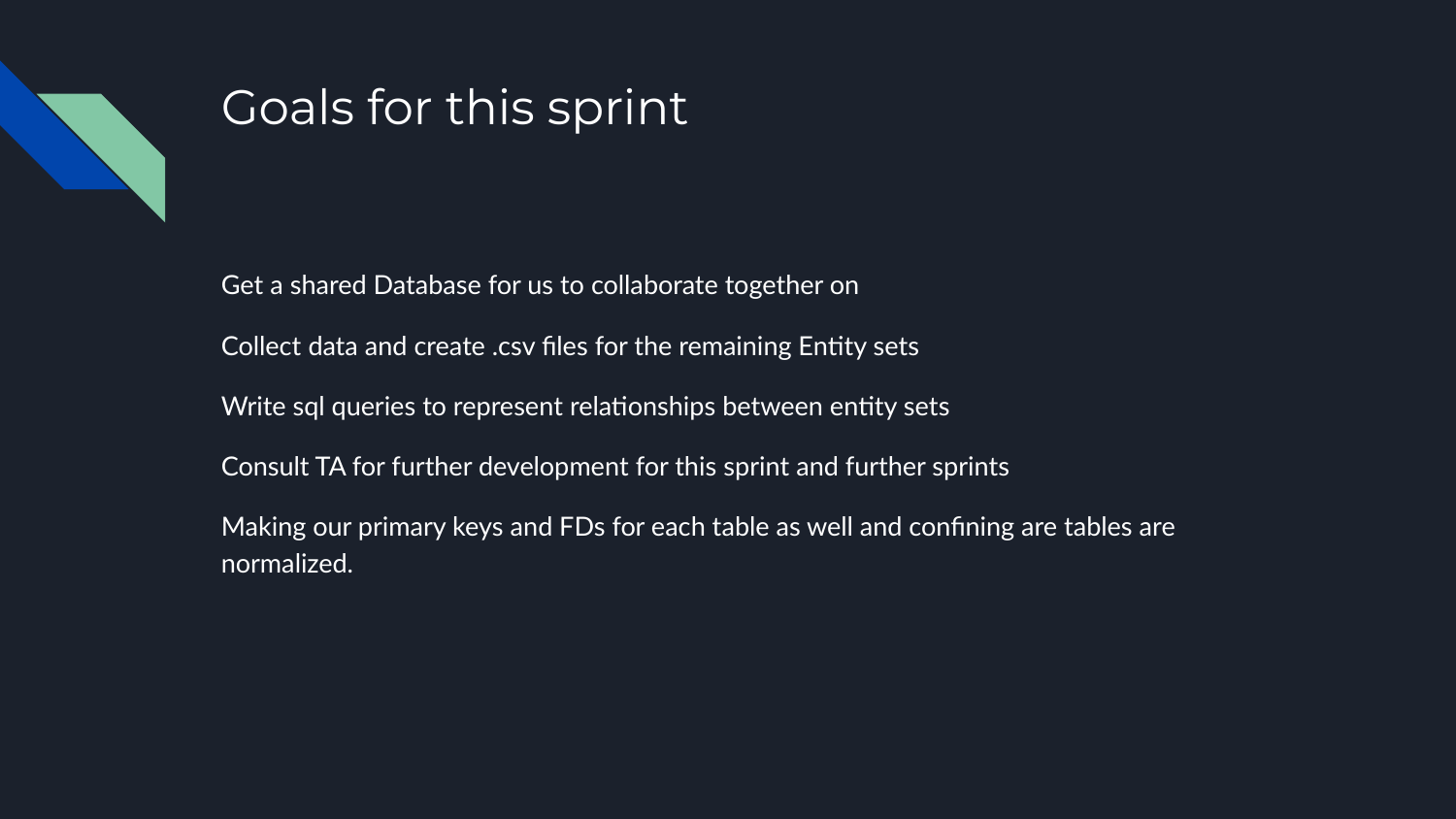

# Goals for this sprint
Get a shared Database for us to collaborate together on
Collect data and create .csv files for the remaining Entity sets
Write sql queries to represent relationships between entity sets
Consult TA for further development for this sprint and further sprints
Making our primary keys and FDs for each table as well and confining are tables are normalized.